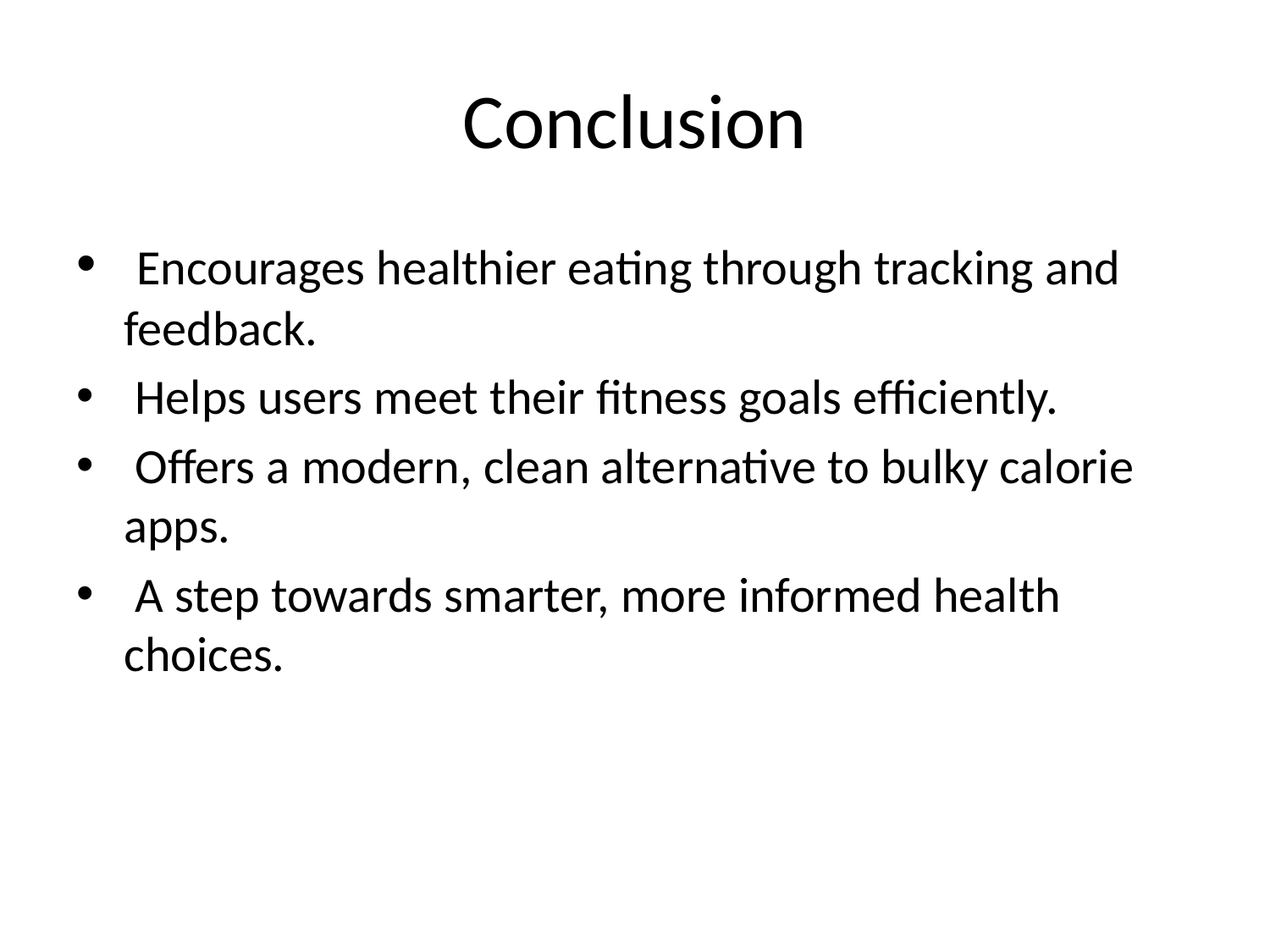

# Conclusion
 Encourages healthier eating through tracking and feedback.
 Helps users meet their fitness goals efficiently.
 Offers a modern, clean alternative to bulky calorie apps.
 A step towards smarter, more informed health choices.